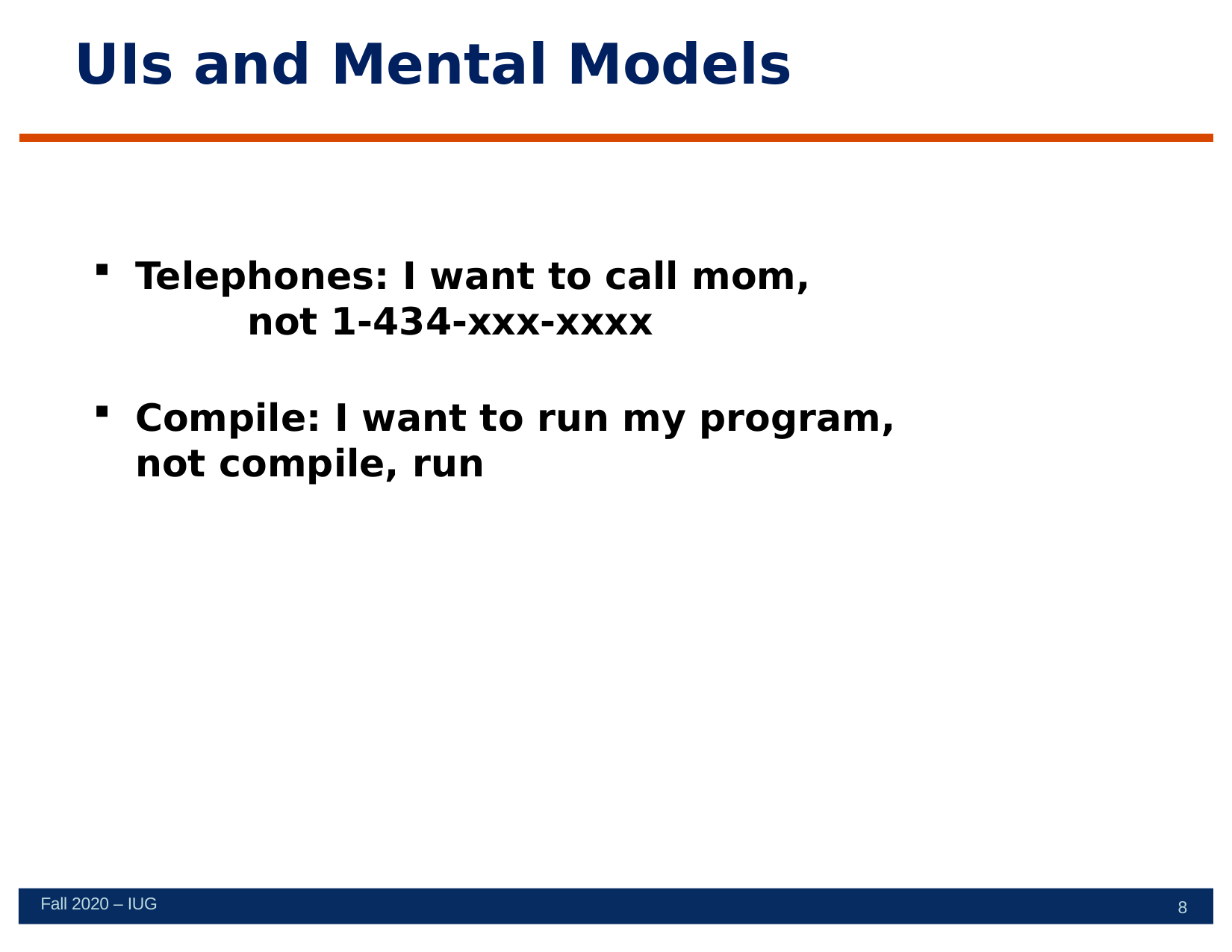

# UIs and Mental Models
Telephones: I want to call mom, 		not 1-434-xxx-xxxx
Compile: I want to run my program, 	not compile, run
Fall 2020 – IUG
8